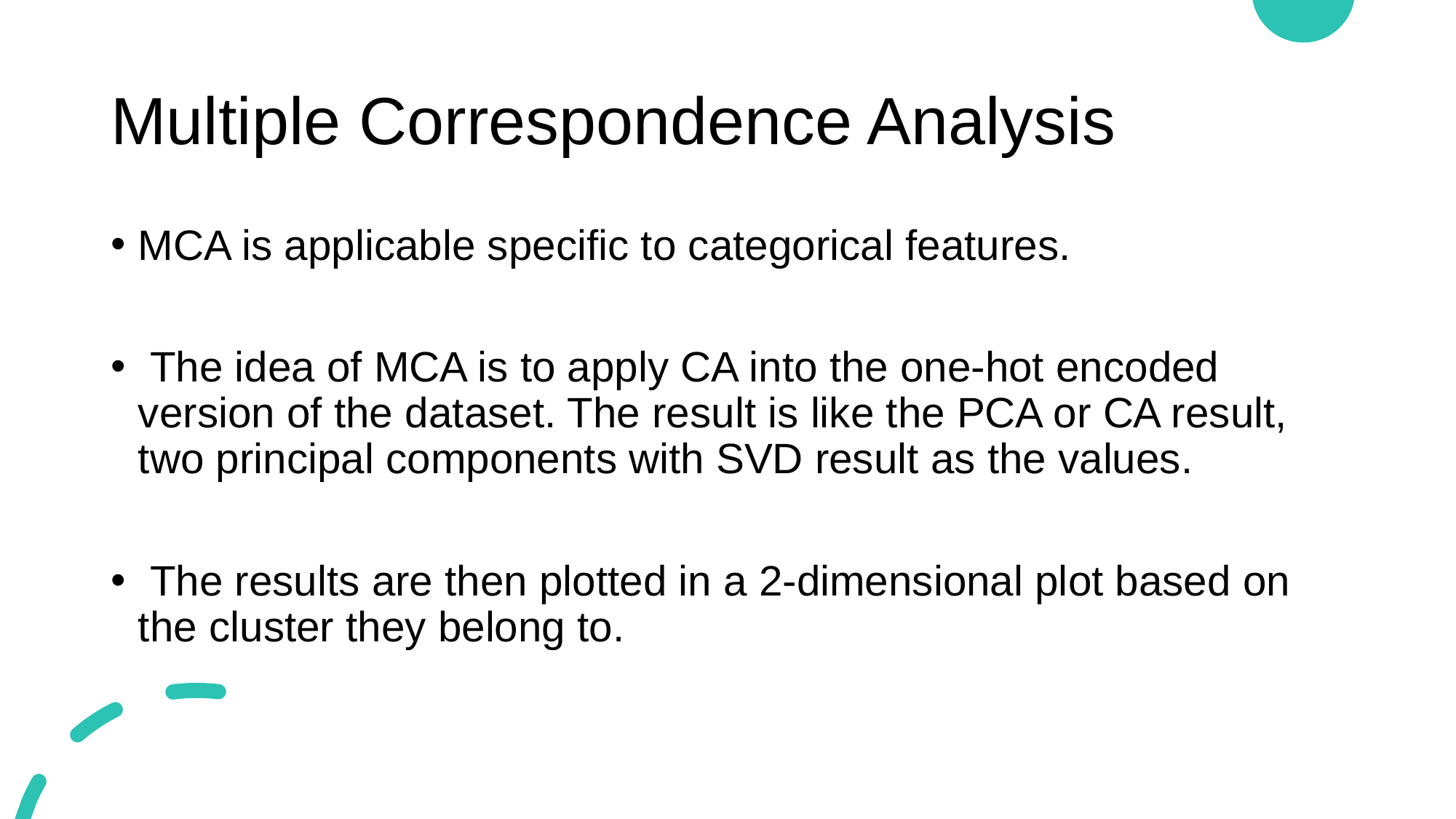

# Multiple Correspondence Analysis
MCA is applicable specific to categorical features.

 The idea of MCA is to apply CA into the one-hot encoded version of the dataset. The result is like the PCA or CA result, two principal components with SVD result as the values.

 The results are then plotted in a 2-dimensional plot based on the cluster they belong to.